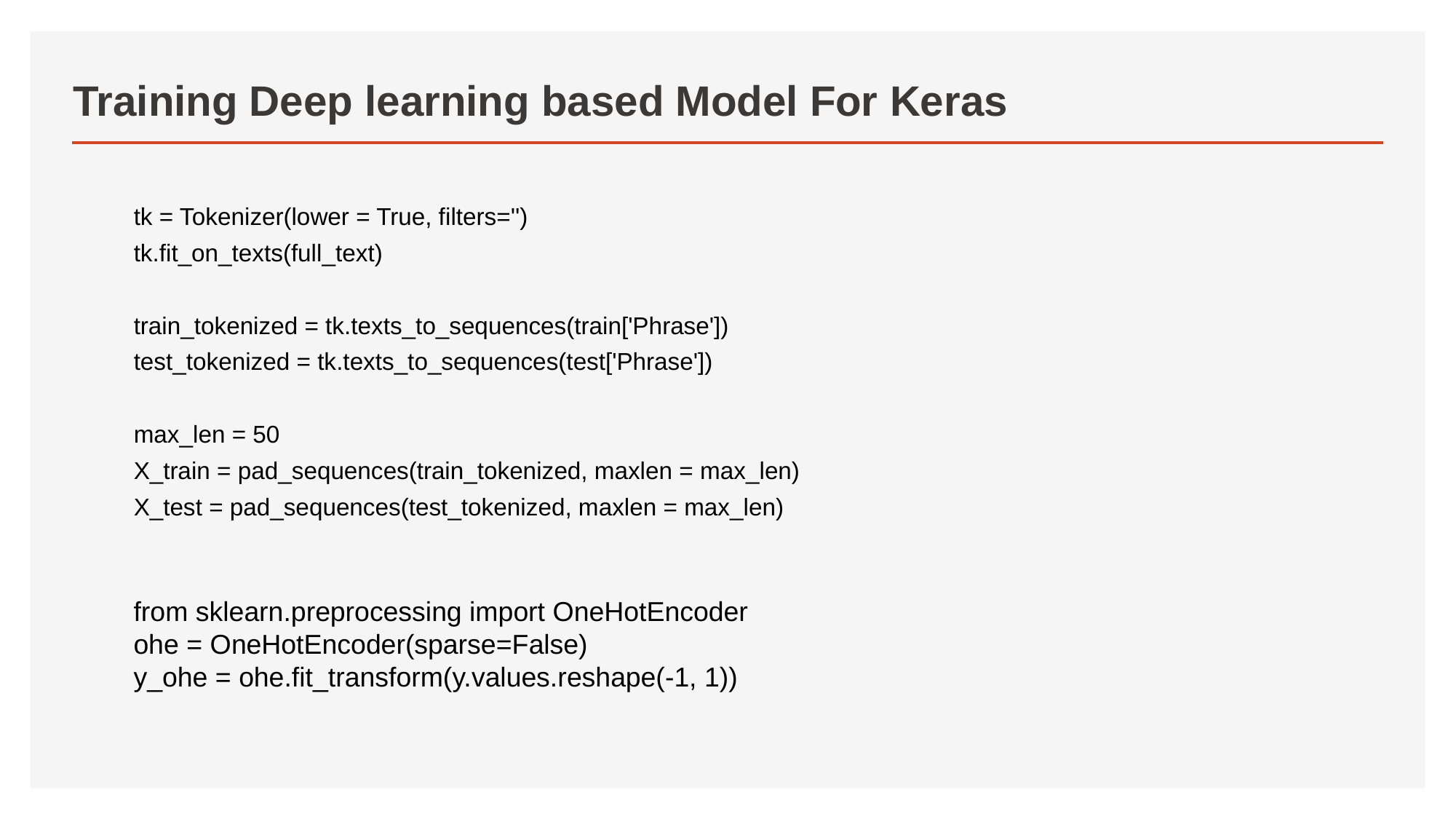

# Training Deep learning based Model For Keras
tk = Tokenizer(lower = True, filters='')
tk.fit_on_texts(full_text)

train_tokenized = tk.texts_to_sequences(train['Phrase'])
test_tokenized = tk.texts_to_sequences(test['Phrase'])

max_len = 50
X_train = pad_sequences(train_tokenized, maxlen = max_len)
X_test = pad_sequences(test_tokenized, maxlen = max_len)

from sklearn.preprocessing import OneHotEncoder
ohe = OneHotEncoder(sparse=False)
y_ohe = ohe.fit_transform(y.values.reshape(-1, 1))